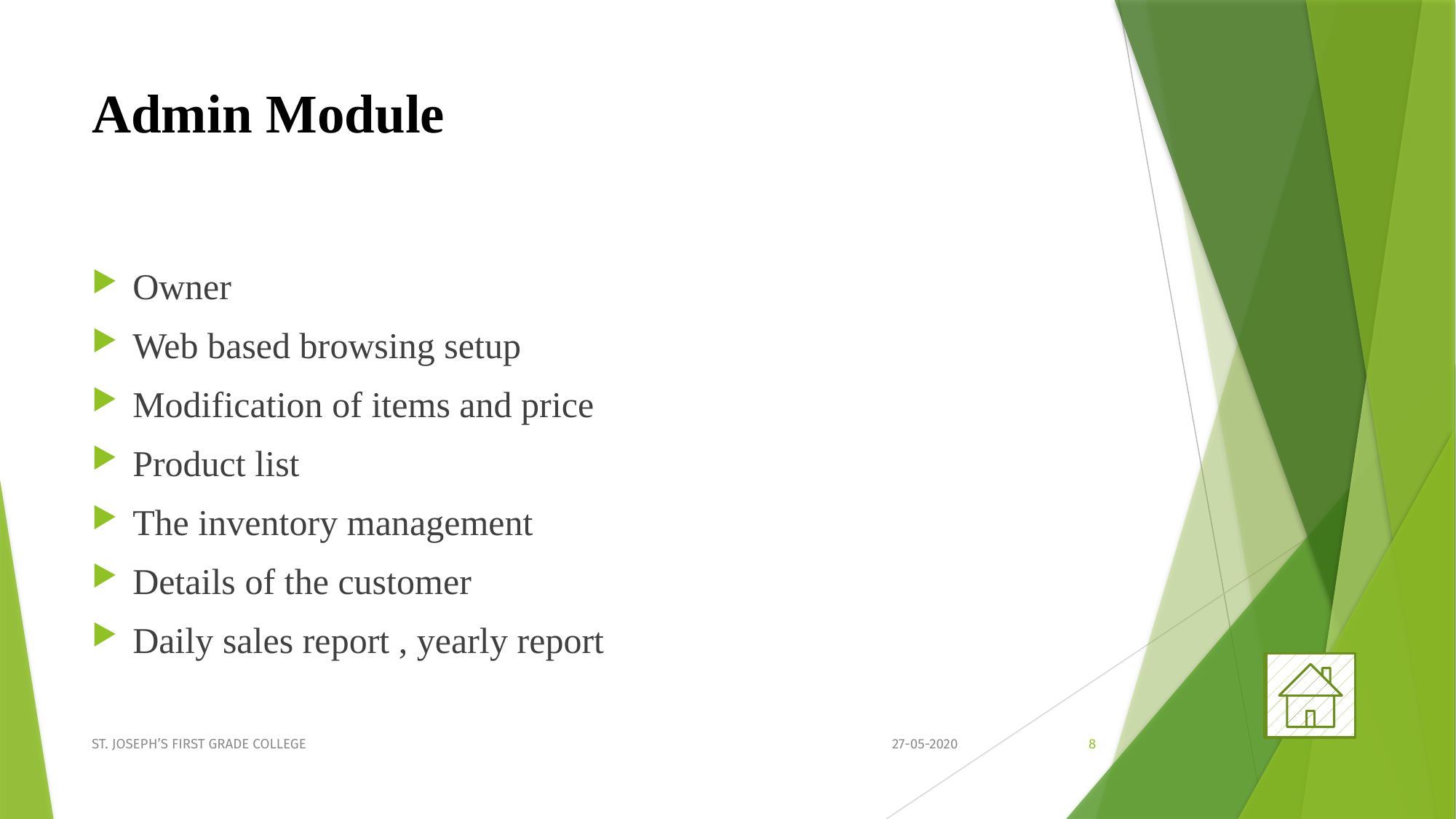

# Admin Module
Owner
Web based browsing setup
Modification of items and price
Product list
The inventory management
Details of the customer
Daily sales report , yearly report

ST. JOSEPH’S FIRST GRADE COLLEGE
27-05-2020
8